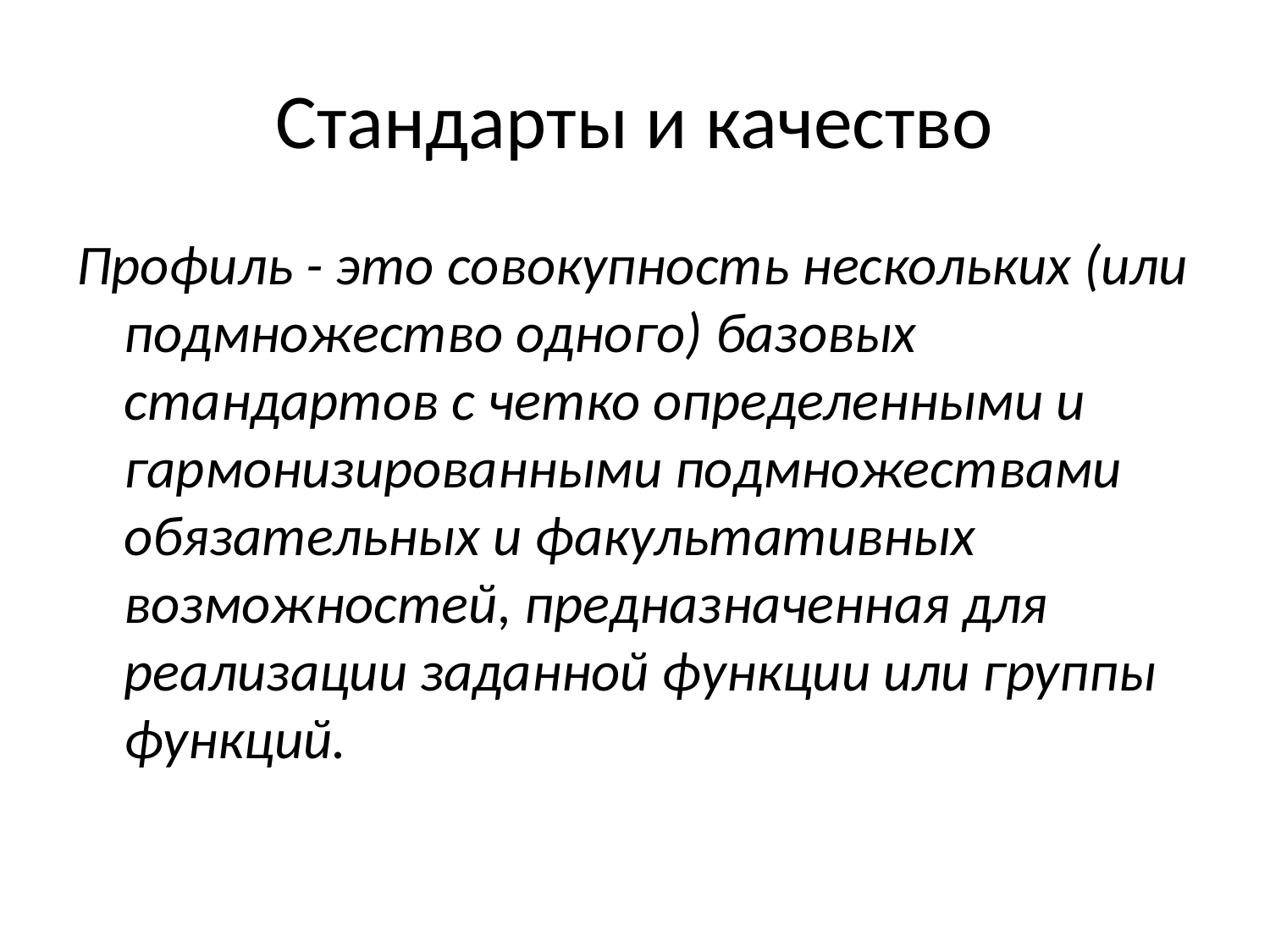

# Стандарты и качество
Профиль - это совокупность нескольких (или подмножество одного) базовых стандартов с четко определенными и гармонизированными подмножествами обязательных и факультативных возможностей, предназначенная для реализации заданной функции или группы функций.